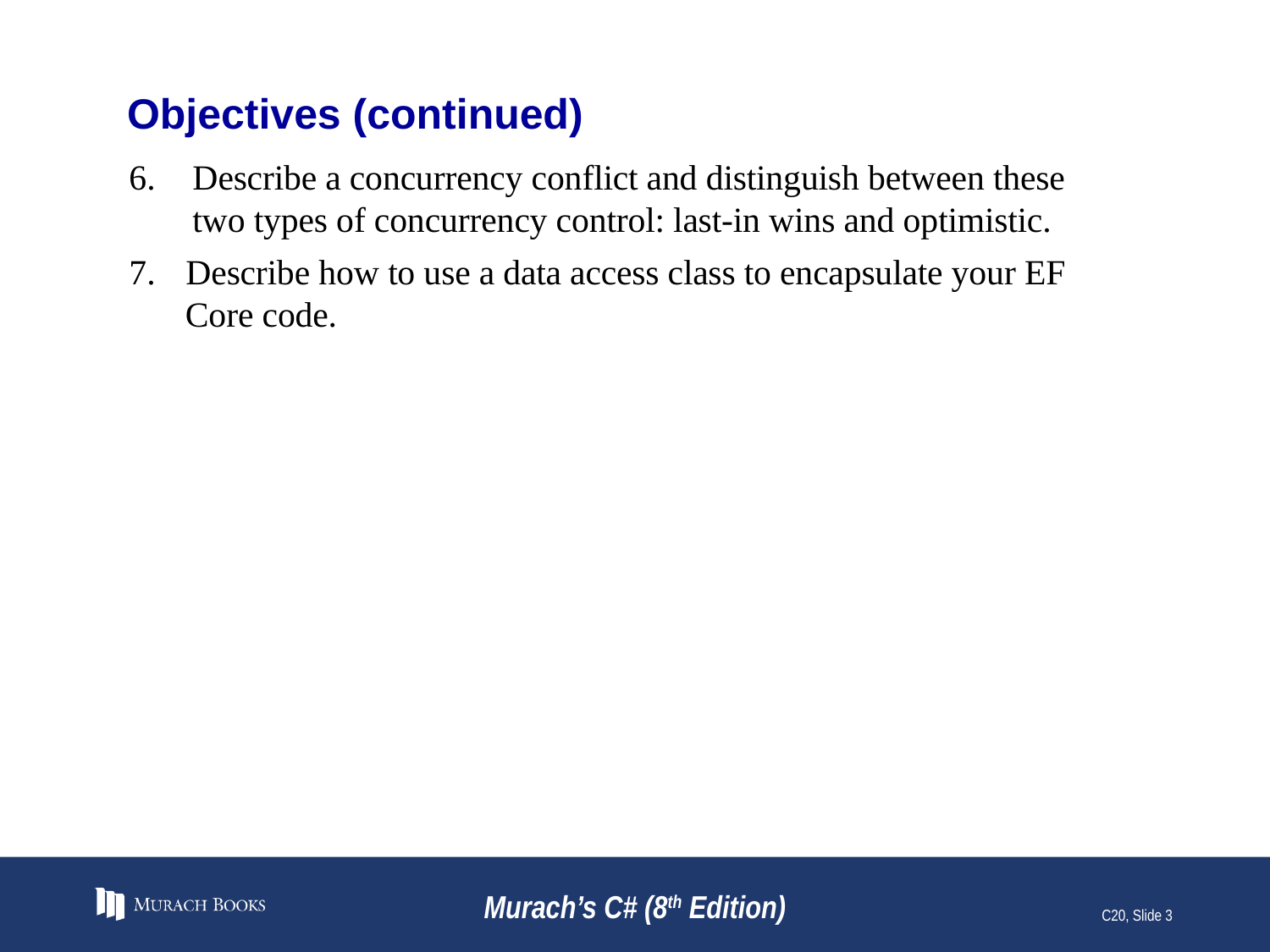

# Objectives (continued)
Describe a concurrency conflict and distinguish between these two types of concurrency control: last-in wins and optimistic.
 Describe how to use a data access class to encapsulate your EF
 Core code.

Murach’s C# (8th Edition)

C20, Slide 3